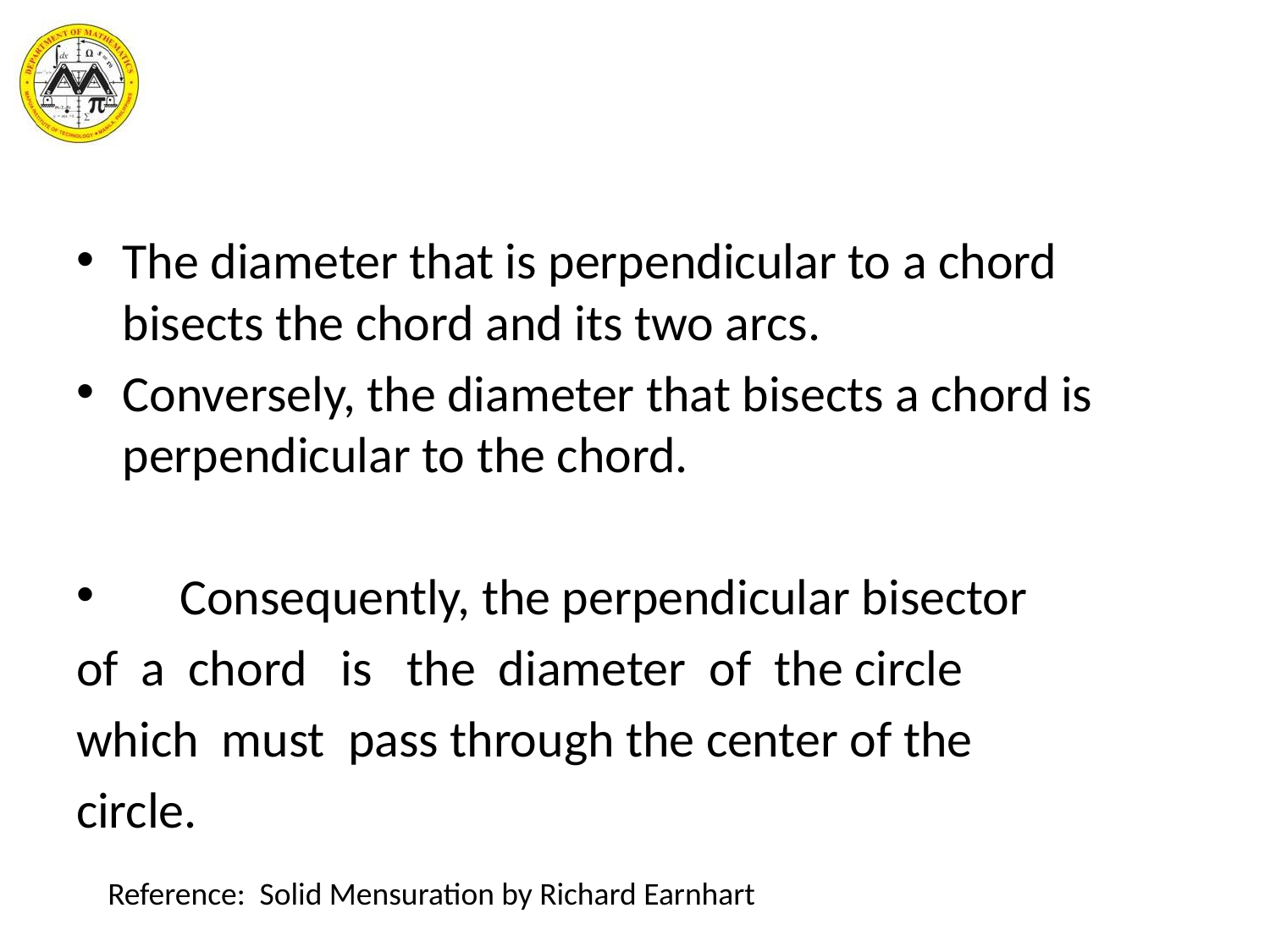

#
The diameter that is perpendicular to a chord bisects the chord and its two arcs.
Conversely, the diameter that bisects a chord is perpendicular to the chord.

     Consequently, the perpendicular bisector
of  a  chord   is   the  diameter  of  the circle
which  must  pass through the center of the
circle.

Reference:  Solid Mensuration by Richard Earnhart